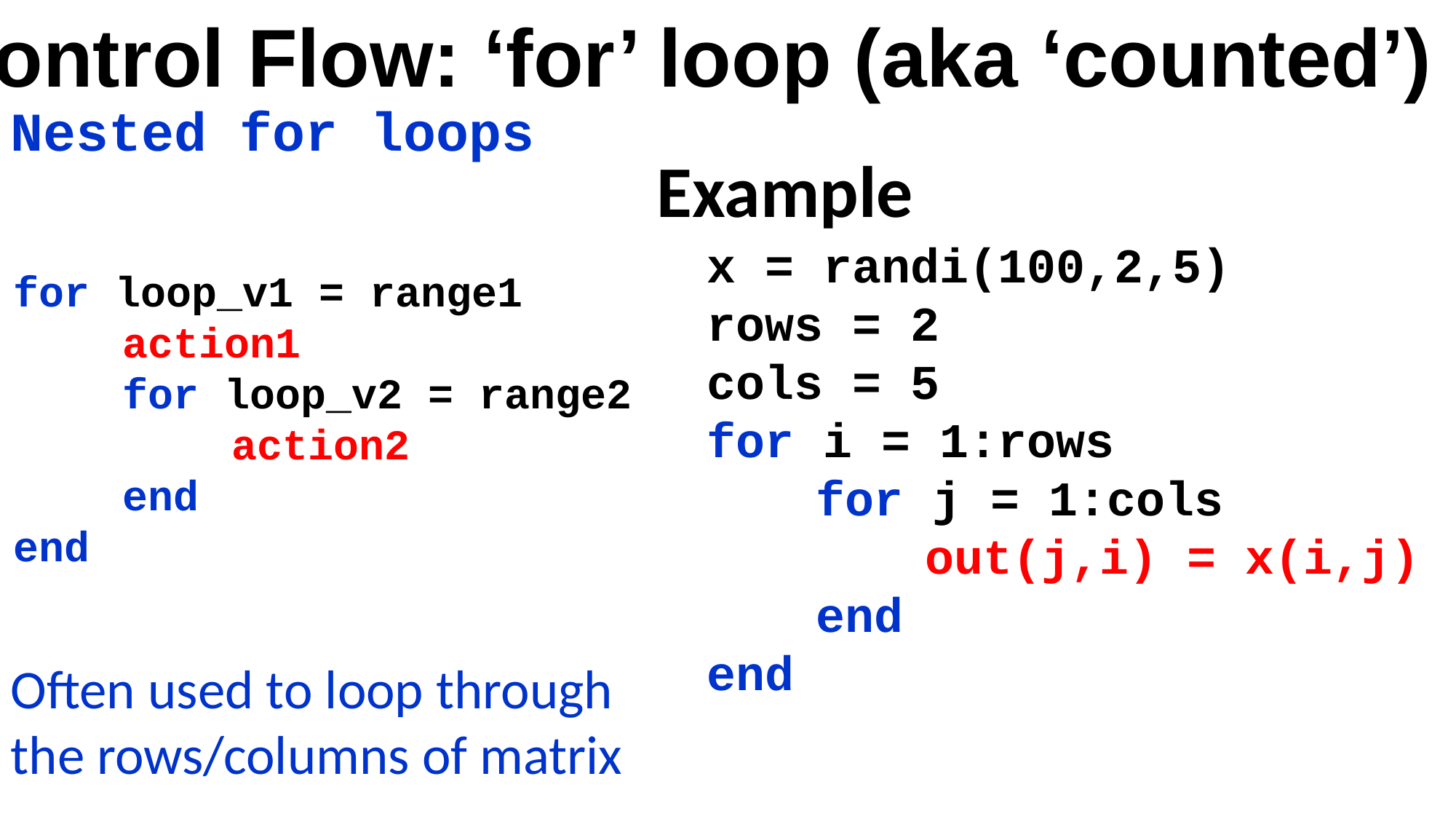

Control Flow: ‘for’ loop (aka ‘counted’)
Nested for loops
Example
x = randi(100,2,5)
rows = 2
cols = 5
for i = 1:rows
	for j = 1:cols
		out(j,i) = x(i,j)
	end
end
for loop_v1 = range1
	action1
	for loop_v2 = range2
		action2
	end
end
Often used to loop through the rows/columns of matrix